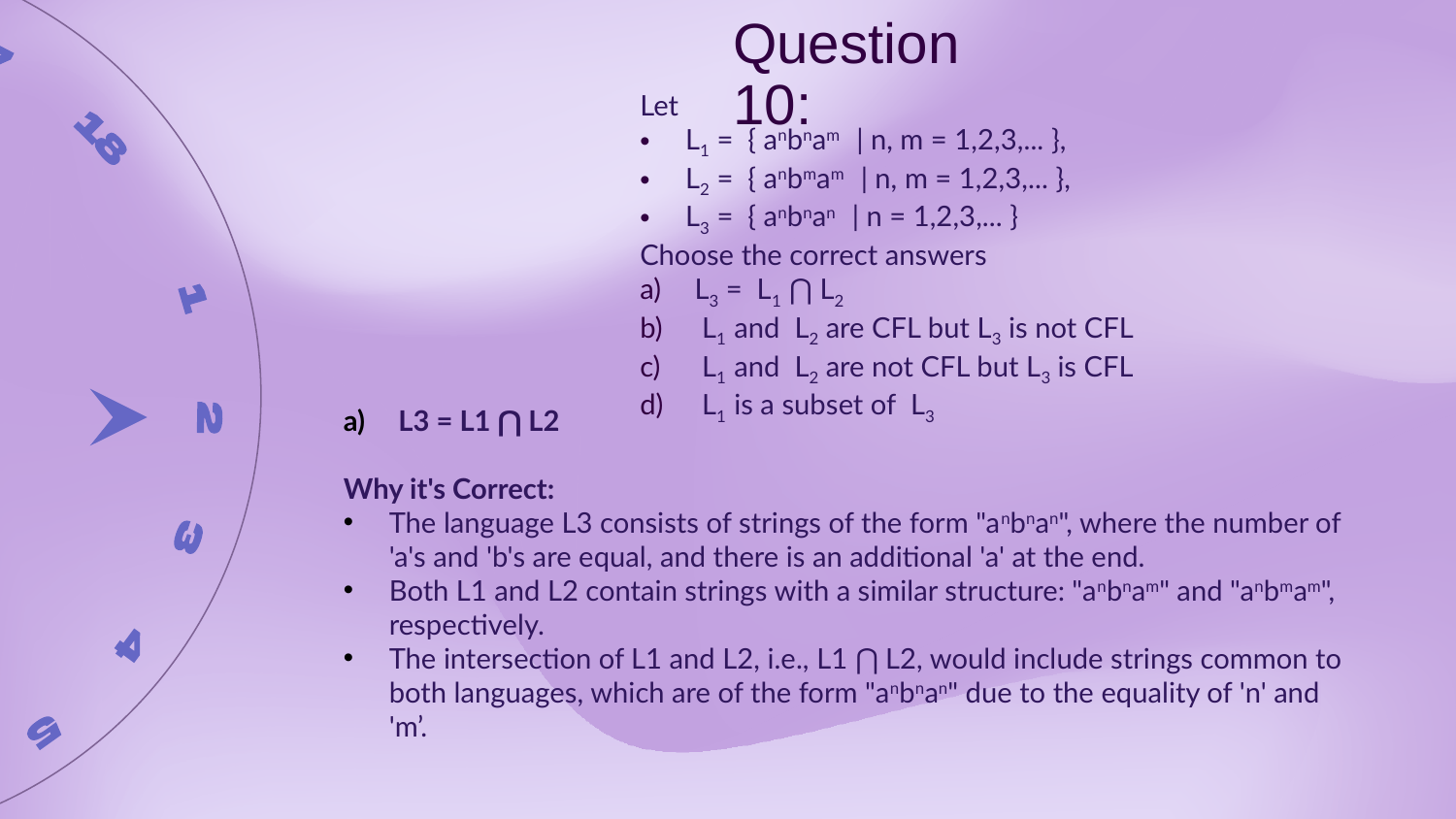

Question 10:

Let
L1 =  { anbnam    | n, m = 1,2,3,... },
L2 =  { anbmam    | n, m = 1,2,3,... },
L3 =  { anbnan    | n = 1,2,3,... }
Choose the correct answers
L3 =  L1  ⋂ L2
 L1  and  L2 are CFL but L3 is not CFL
 L1  and  L2 are not CFL but L3 is CFL
 L1  is a subset of  L3

L3 = L1 ⋂ L2

Why it's Correct:
The language L3 consists of strings of the form "anbnan", where the number of 'a's and 'b's are equal, and there is an additional 'a' at the end.
Both L1 and L2 contain strings with a similar structure: "anbnam" and "anbmam", respectively.
The intersection of L1 and L2, i.e., L1 ⋂ L2, would include strings common to both languages, which are of the form "anbnan" due to the equality of 'n' and 'm’.